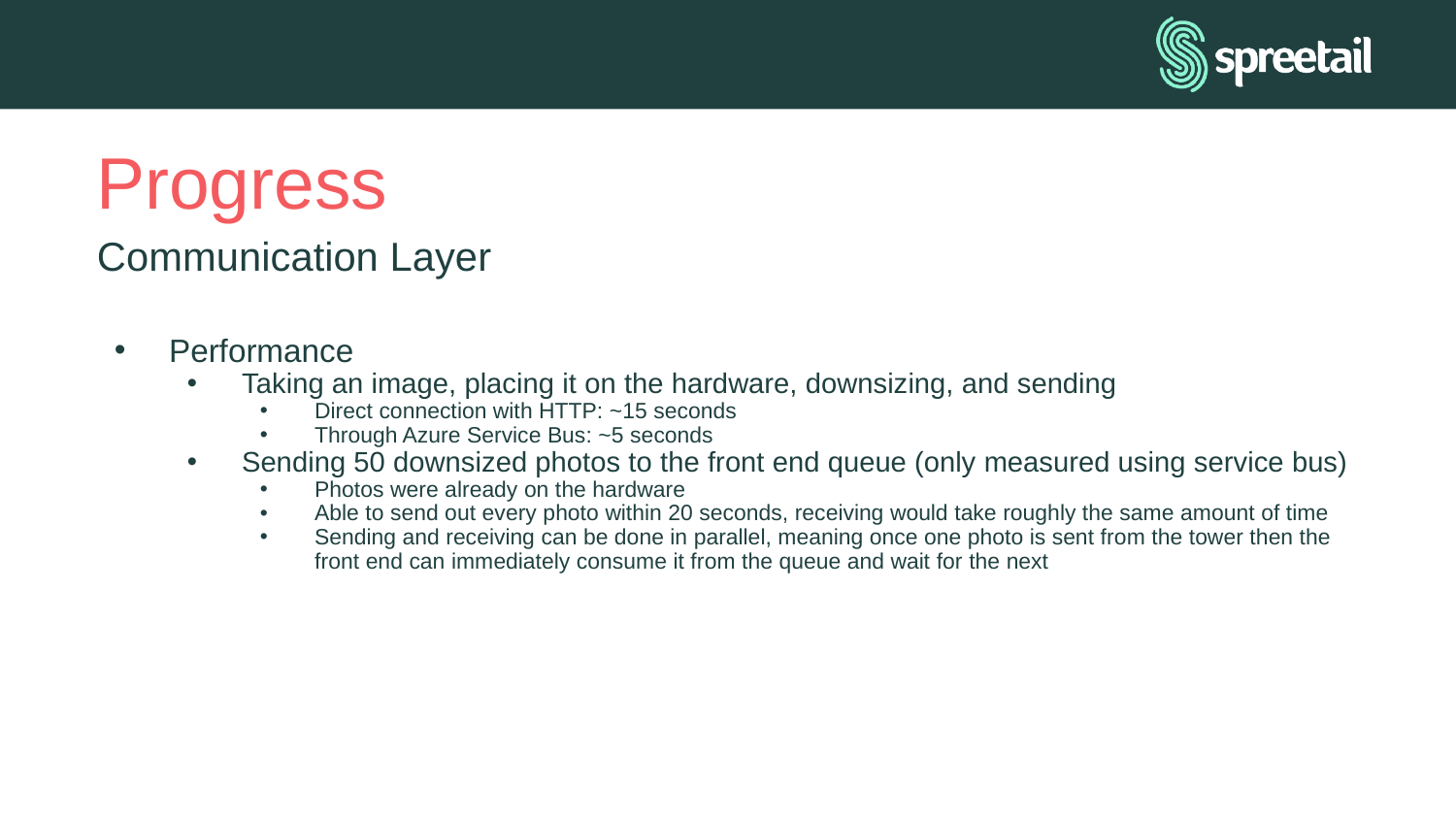

# Progress
Communication Layer
Performance
Taking an image, placing it on the hardware, downsizing, and sending
Direct connection with HTTP: ~15 seconds
Through Azure Service Bus: ~5 seconds
Sending 50 downsized photos to the front end queue (only measured using service bus)
Photos were already on the hardware
Able to send out every photo within 20 seconds, receiving would take roughly the same amount of time
Sending and receiving can be done in parallel, meaning once one photo is sent from the tower then the front end can immediately consume it from the queue and wait for the next